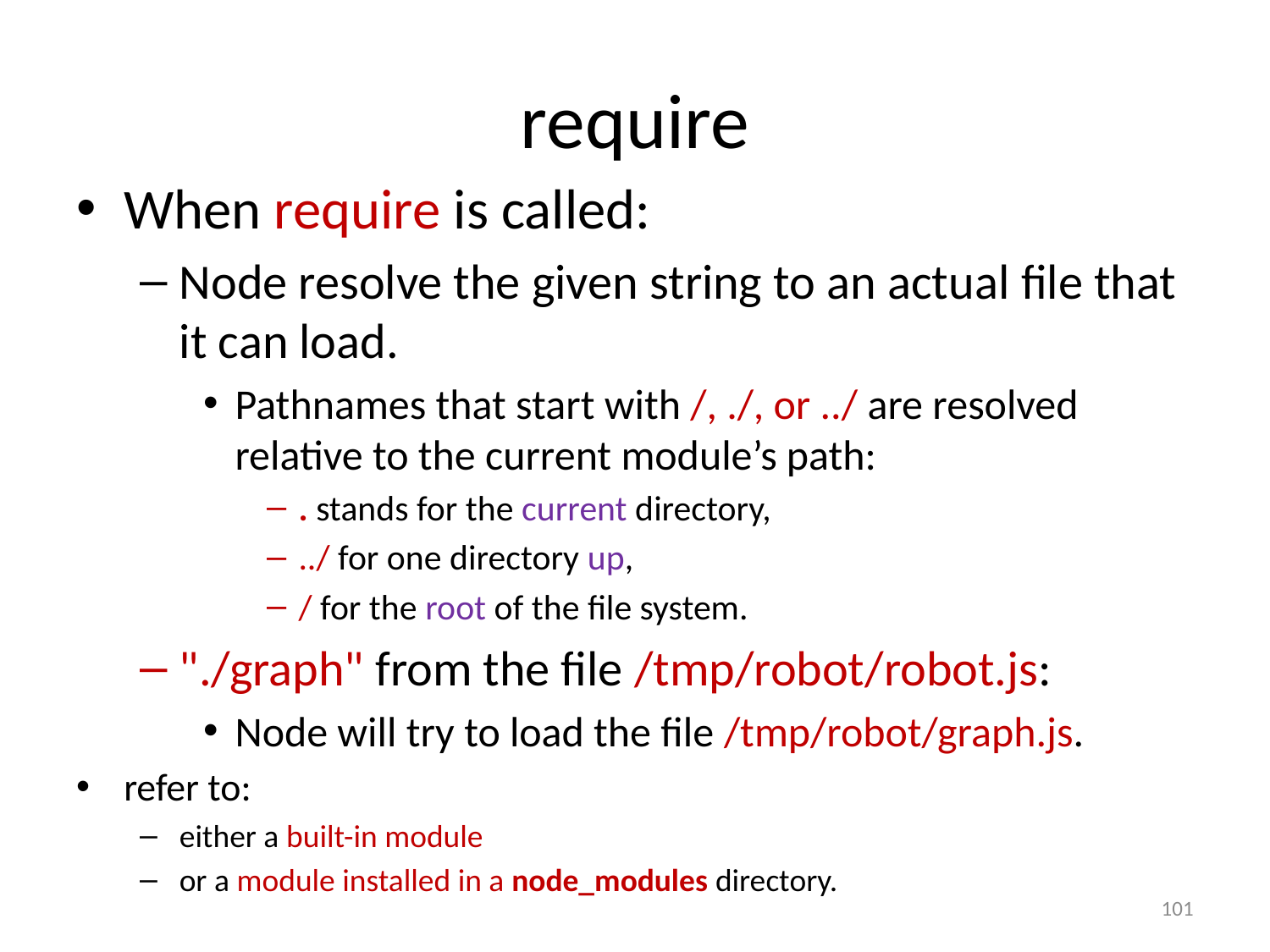

# require
When require is called:
Node resolve the given string to an actual file that it can load.
Pathnames that start with /, ./, or ../ are resolved relative to the current module’s path:
. stands for the current directory,
../ for one directory up,
/ for the root of the file system.
"./graph" from the file /tmp/robot/robot.js:
Node will try to load the file /tmp/robot/graph.js.
refer to:
either a built-in module
or a module installed in a node_modules directory.
101